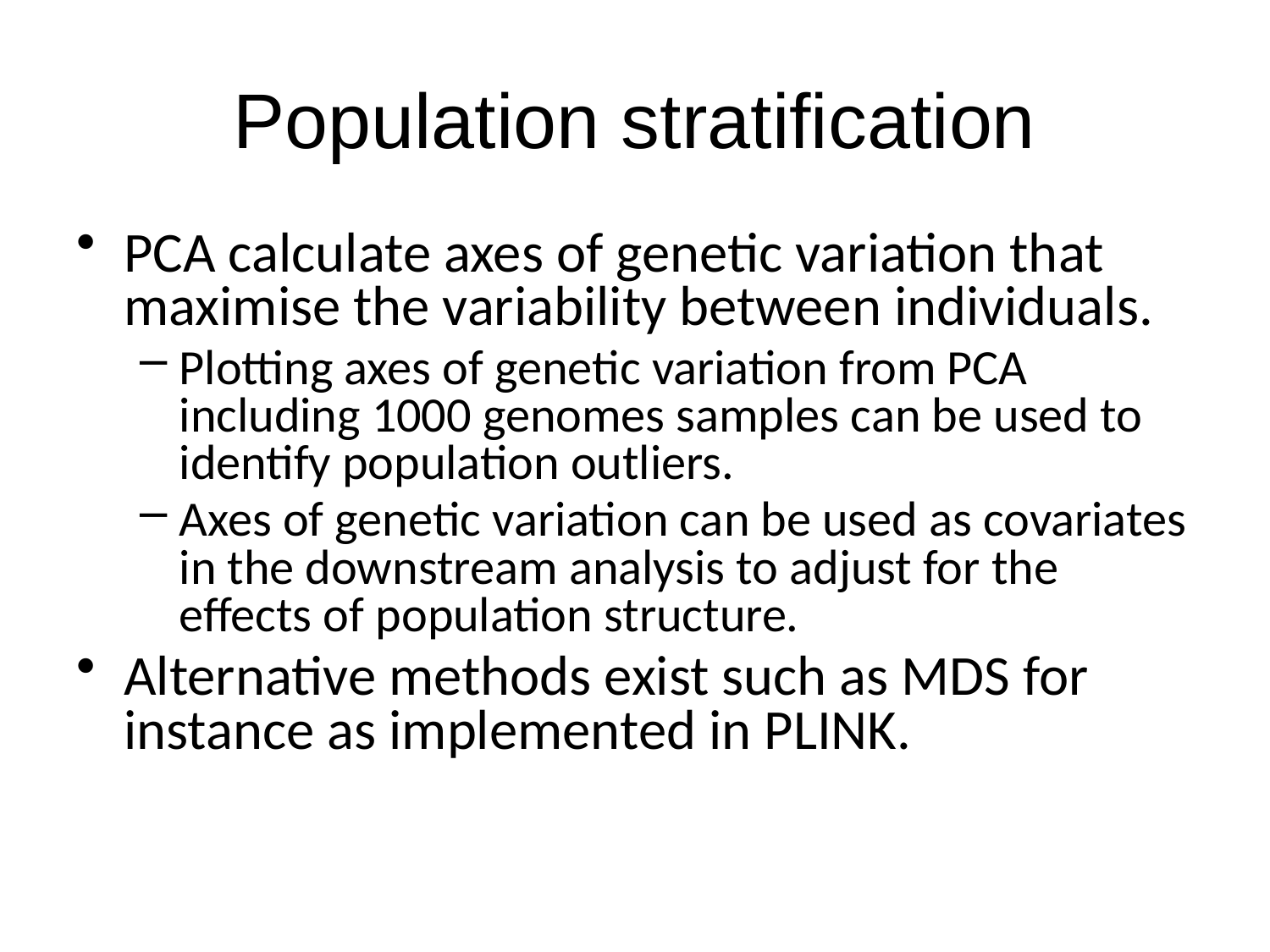

# Population stratification
PCA calculate axes of genetic variation that maximise the variability between individuals.
Plotting axes of genetic variation from PCA including 1000 genomes samples can be used to identify population outliers.
Axes of genetic variation can be used as covariates in the downstream analysis to adjust for the effects of population structure.
Alternative methods exist such as MDS for instance as implemented in PLINK.